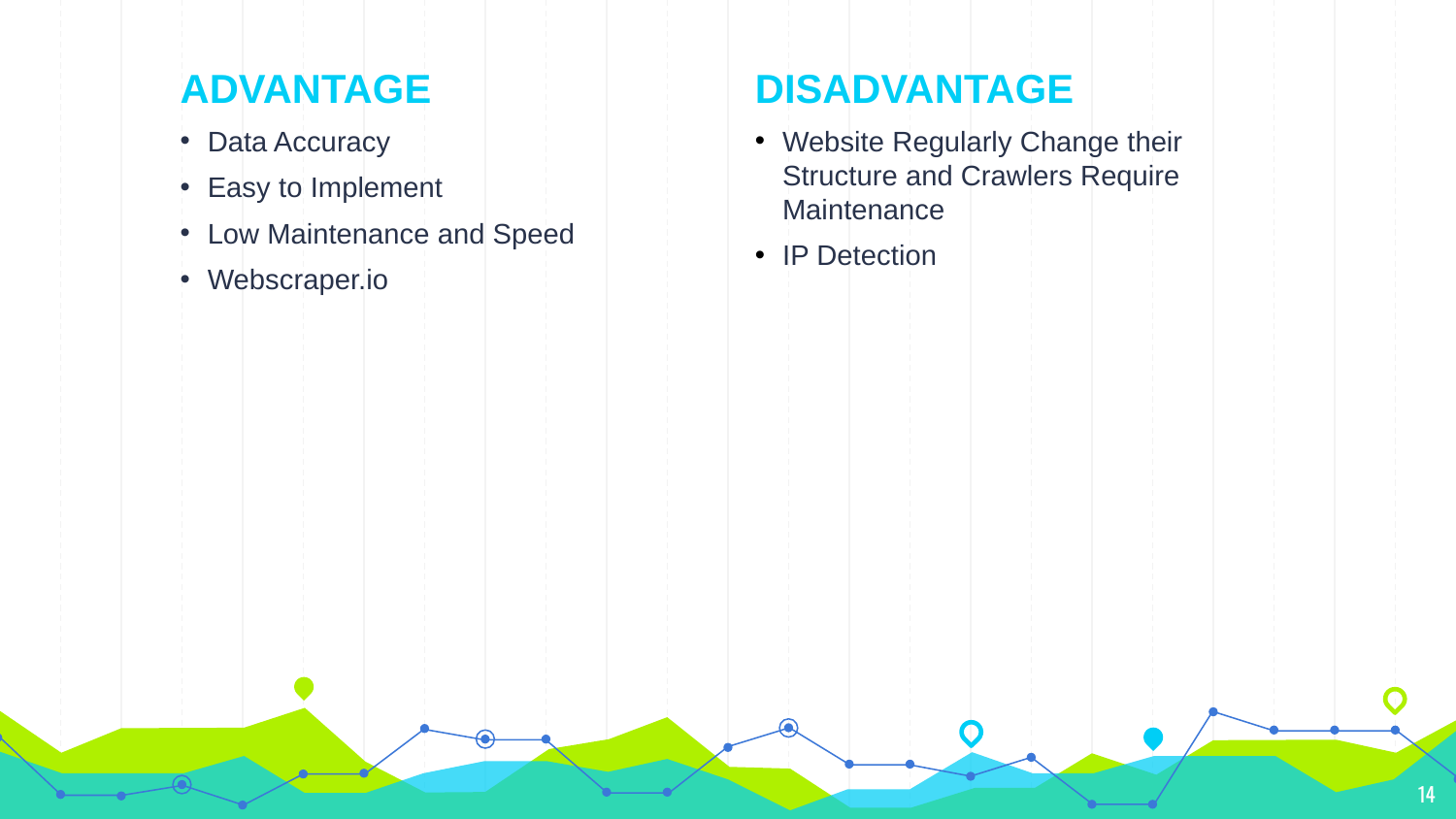

ADVANTAGE
Data Accuracy
Easy to Implement
Low Maintenance and Speed
Webscraper.io
DISADVANTAGE
Website Regularly Change their Structure and Crawlers Require Maintenance
IP Detection

14